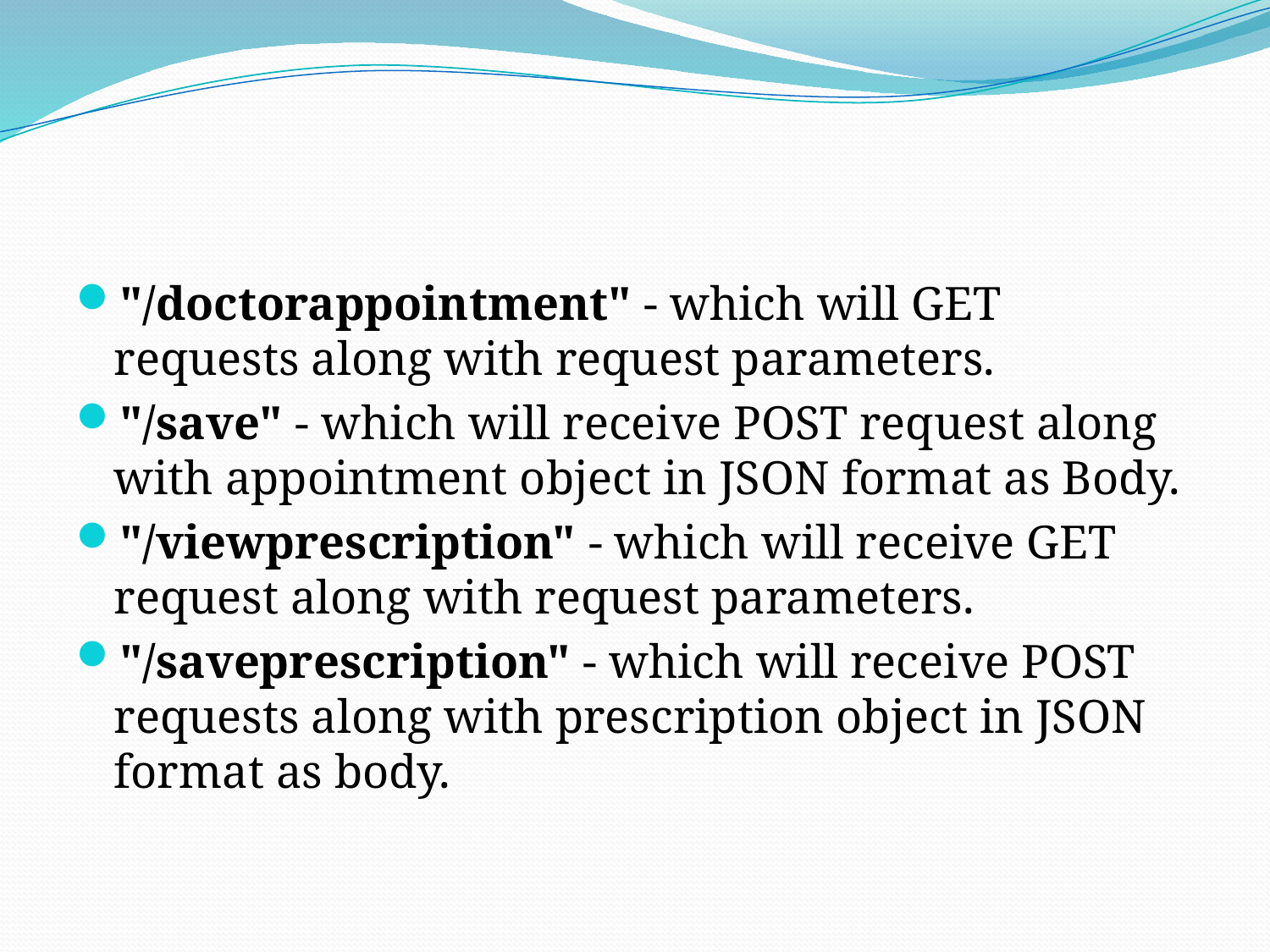

#
"/doctorappointment" - which will GET requests along with request parameters. ​
"/save" - which will receive POST request along with appointment object in JSON format as Body.​
"/viewprescription" - which will receive GET request along with request parameters.​
"/saveprescription" - which will receive POST requests along with prescription object in JSON format as body.​